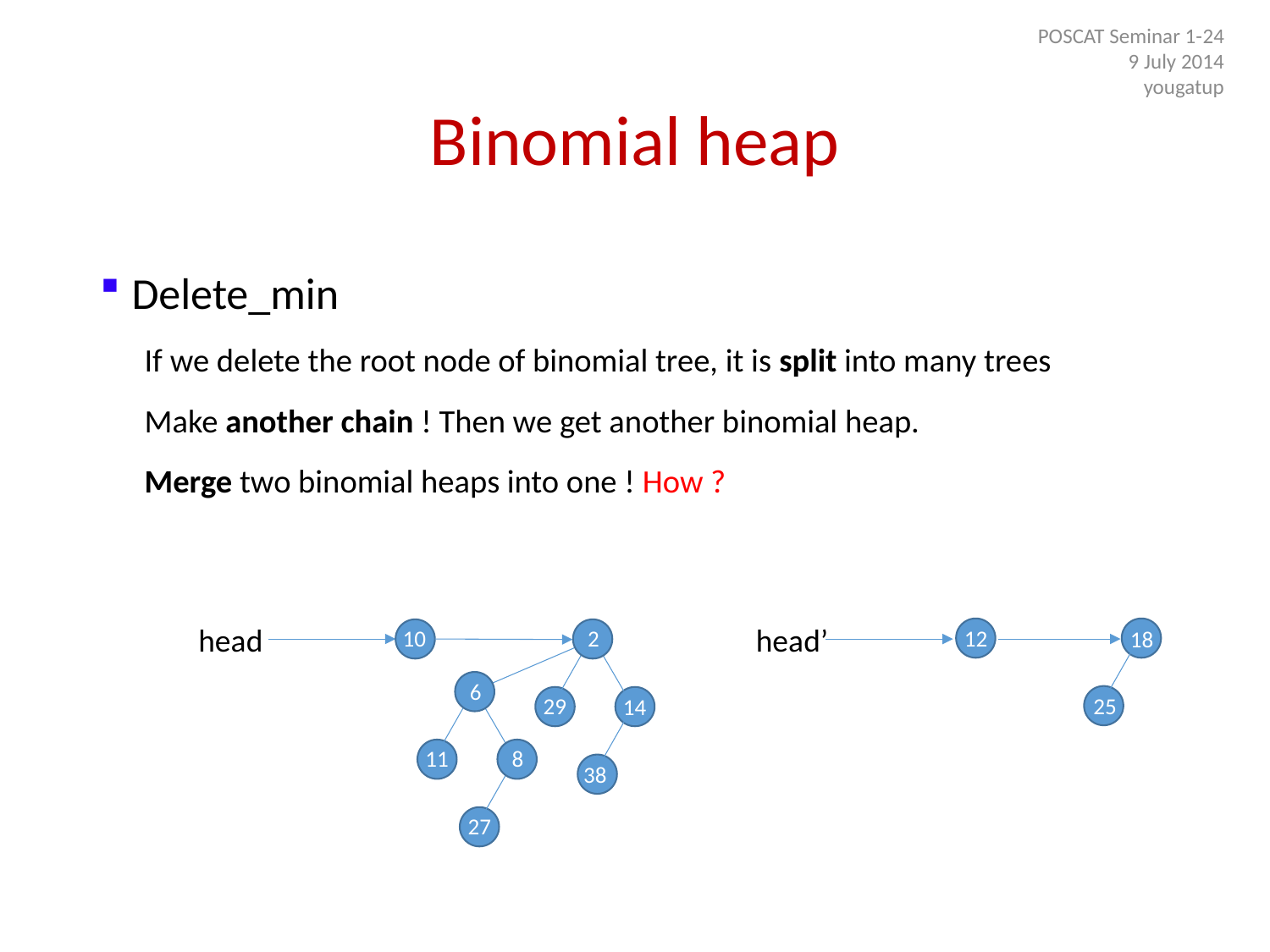

POSCAT Seminar 1-24
9 July 2014
yougatup
# Binomial heap
Delete_min
      If we delete the root node of binomial tree, it is split into many trees
      Make another chain ! Then we get another binomial heap.
      Merge two binomial heaps into one ! How ?
head
head’
10
2
12
18

6

25
29

14

11
8

38

27